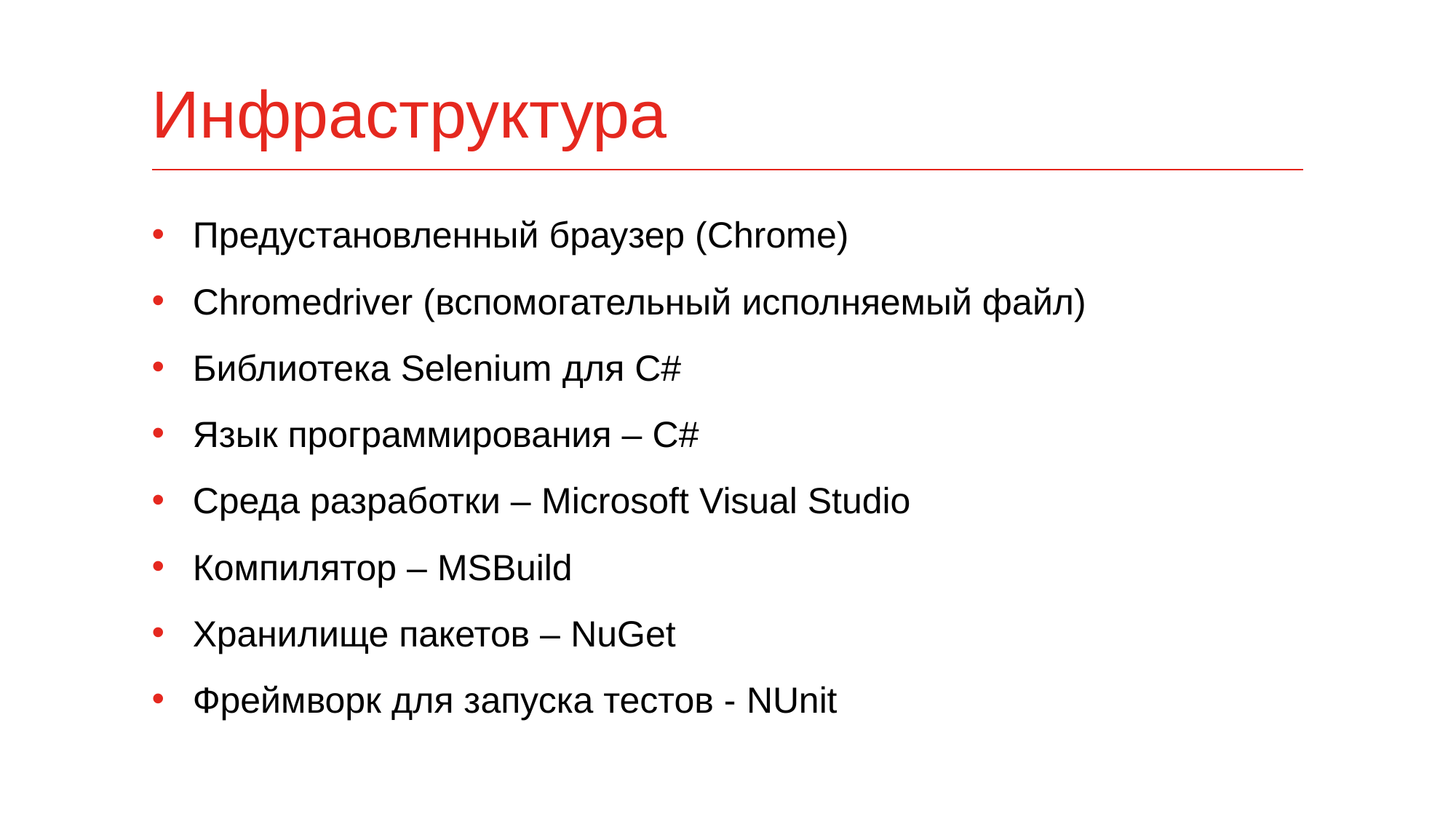

# Инфраструктура
Предустановленный браузер (Chrome)
Chromedriver (вспомогательный исполняемый файл)
Библиотека Selenium для C#
Язык программирования – C#
Среда разработки – Microsoft Visual Studio
Компилятор – MSBuild
Хранилище пакетов – NuGet
Фреймворк для запуска тестов - NUnit